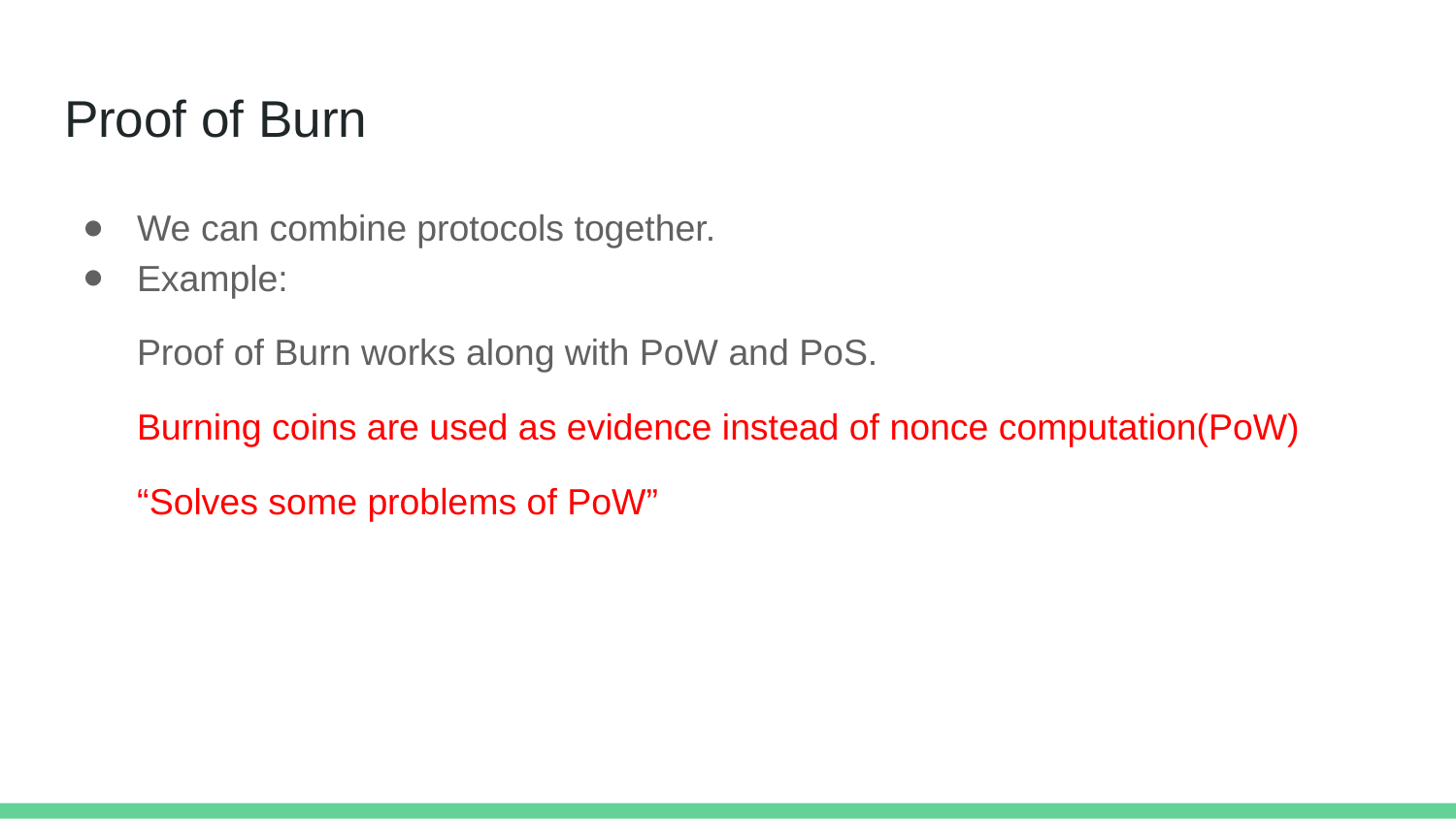

# Proof of Burn
We can combine protocols together.
Example:
Proof of Burn works along with PoW and PoS.
Burning coins are used as evidence instead of nonce computation(PoW)
“Solves some problems of PoW”